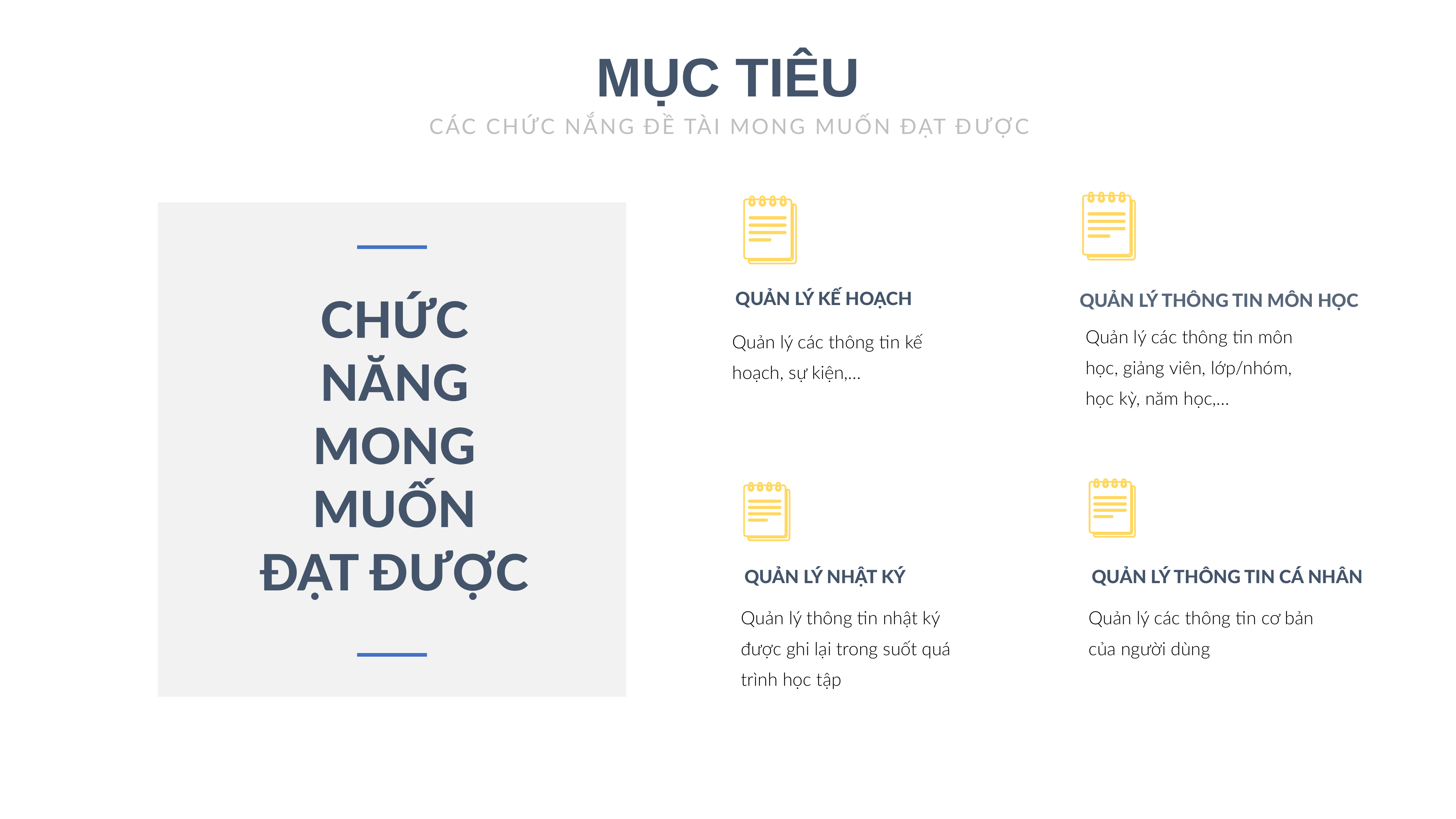

MỤC TIÊU
CÁC CHỨC NẮNG ĐỀ TÀI MONG MUỐN ĐẠT ĐƯỢC

QUẢN LÝ KẾ HOẠCH

QUẢN LÝ THÔNG TIN MÔN HỌC
CHỨC
NĂNG
MONG
MUỐN
ĐẠT ĐƯỢC
Quản lý các thông tin môn học, giảng viên, lớp/nhóm, học kỳ, năm học,…
Quản lý các thông tin kế hoạch, sự kiện,…

QUẢN LÝ NHẬT KÝ
QUẢN LÝ THÔNG TIN CÁ NHÂN
Quản lý thông tin nhật ký được ghi lại trong suốt quá trình học tập
Quản lý các thông tin cơ bản của người dùng